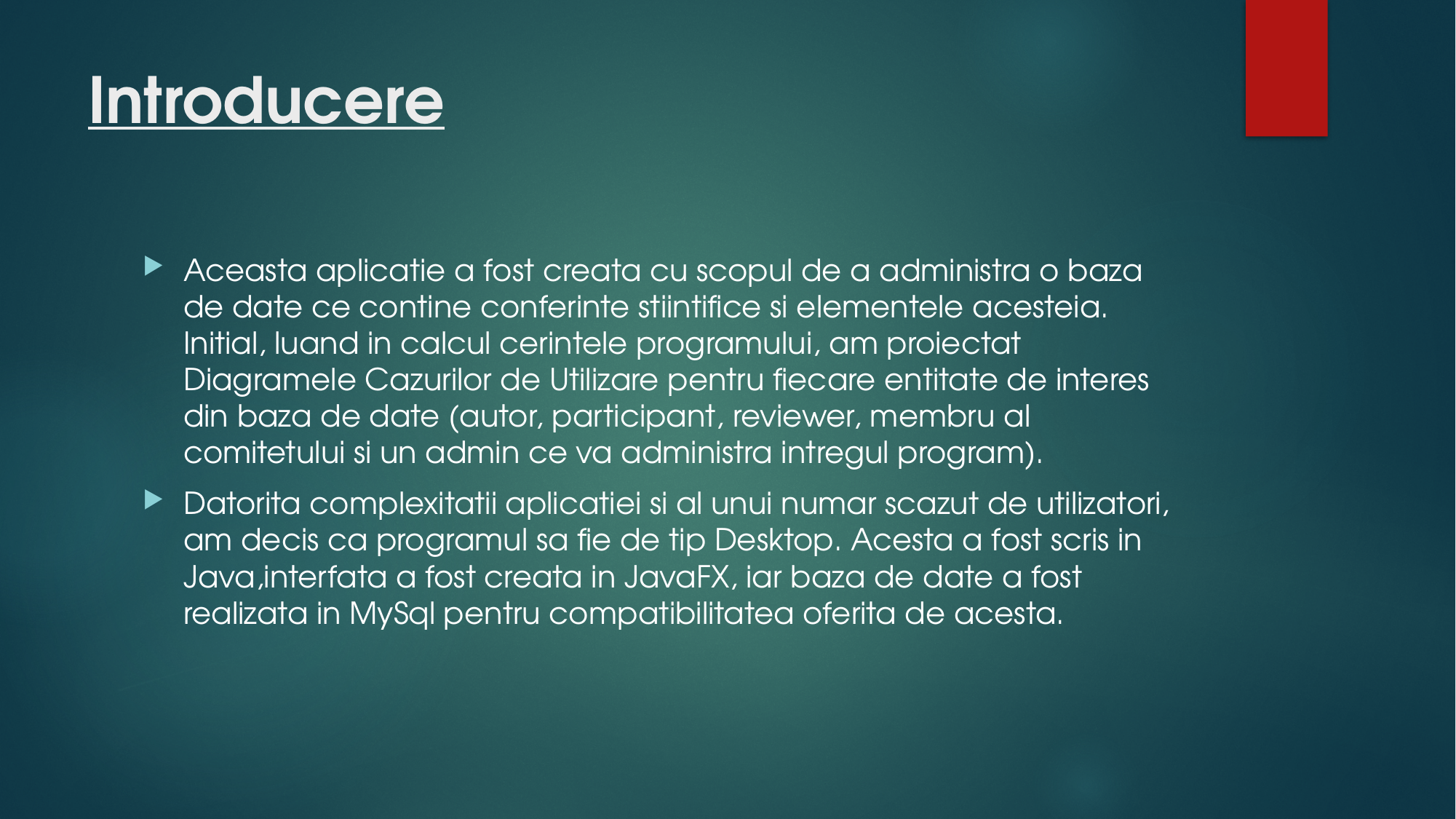

# Introducere
Aceasta aplicatie a fost creata cu scopul de a administra o baza de date ce contine conferinte stiintifice si elementele acesteia. Initial, luand in calcul cerintele programului, am proiectat Diagramele Cazurilor de Utilizare pentru fiecare entitate de interes din baza de date (autor, participant, reviewer, membru al comitetului si un admin ce va administra intregul program).
Datorita complexitatii aplicatiei si al unui numar scazut de utilizatori, am decis ca programul sa fie de tip Desktop. Acesta a fost scris in Java,interfata a fost creata in JavaFX, iar baza de date a fost realizata in MySql pentru compatibilitatea oferita de acesta.